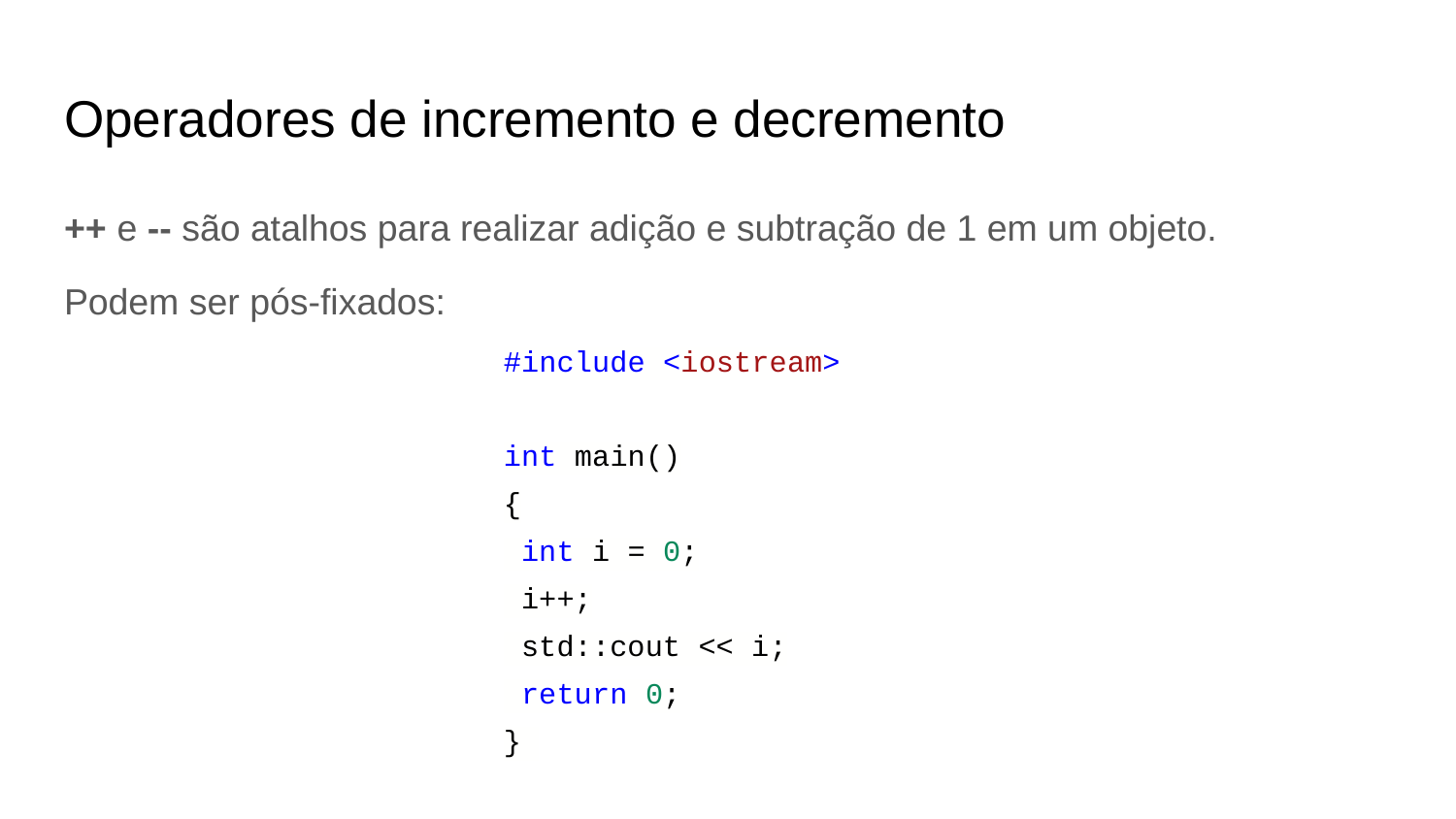

# Operadores de incremento e decremento
++ e -- são atalhos para realizar adição e subtração de 1 em um objeto.
Podem ser pós-fixados:
#include <iostream>

int main()
{
 int i = 0;
 i++;
 std::cout << i;
 return 0;
}